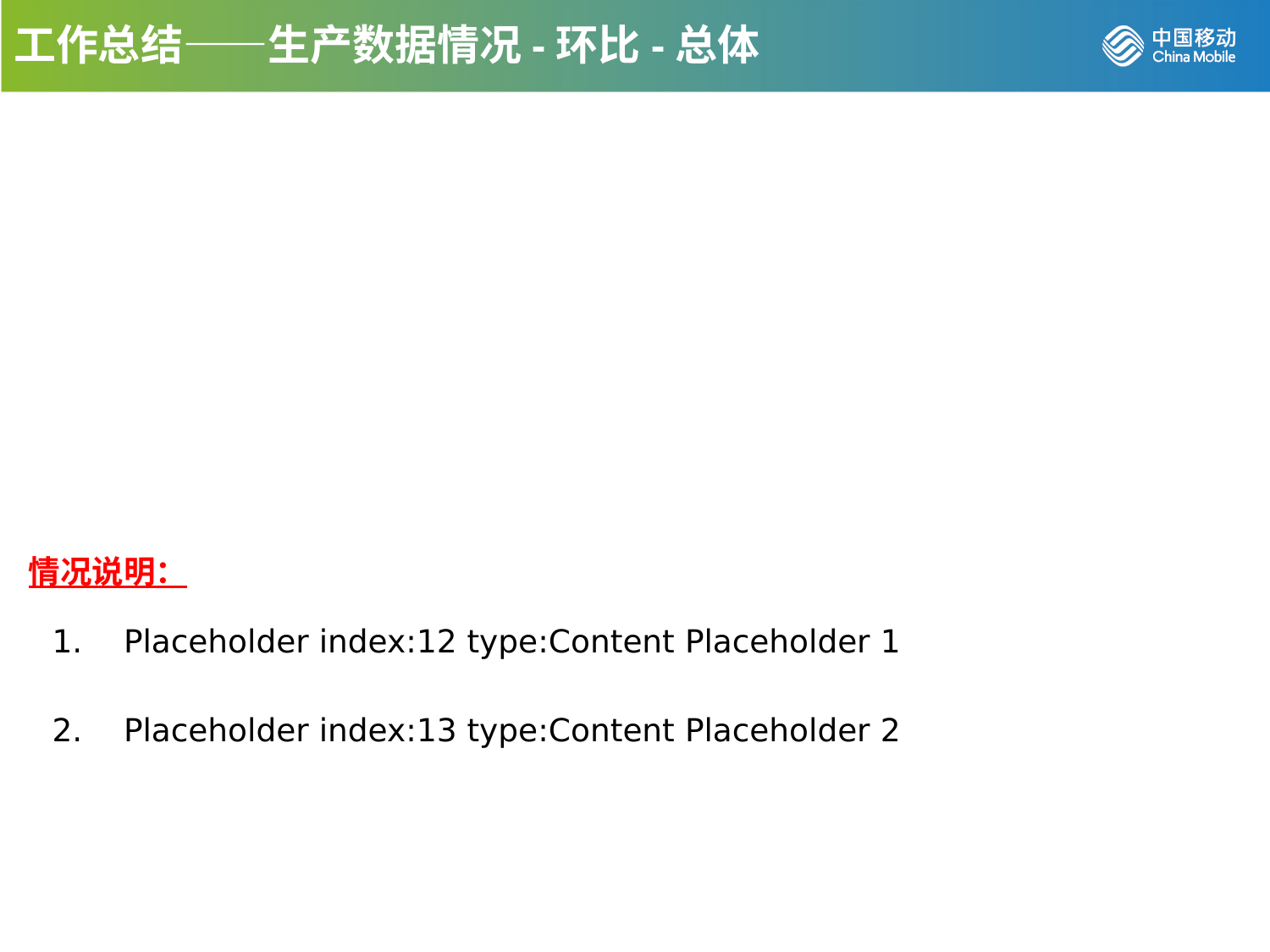

Placeholder index:12 type:Content Placeholder 1
Placeholder index:13 type:Content Placeholder 2